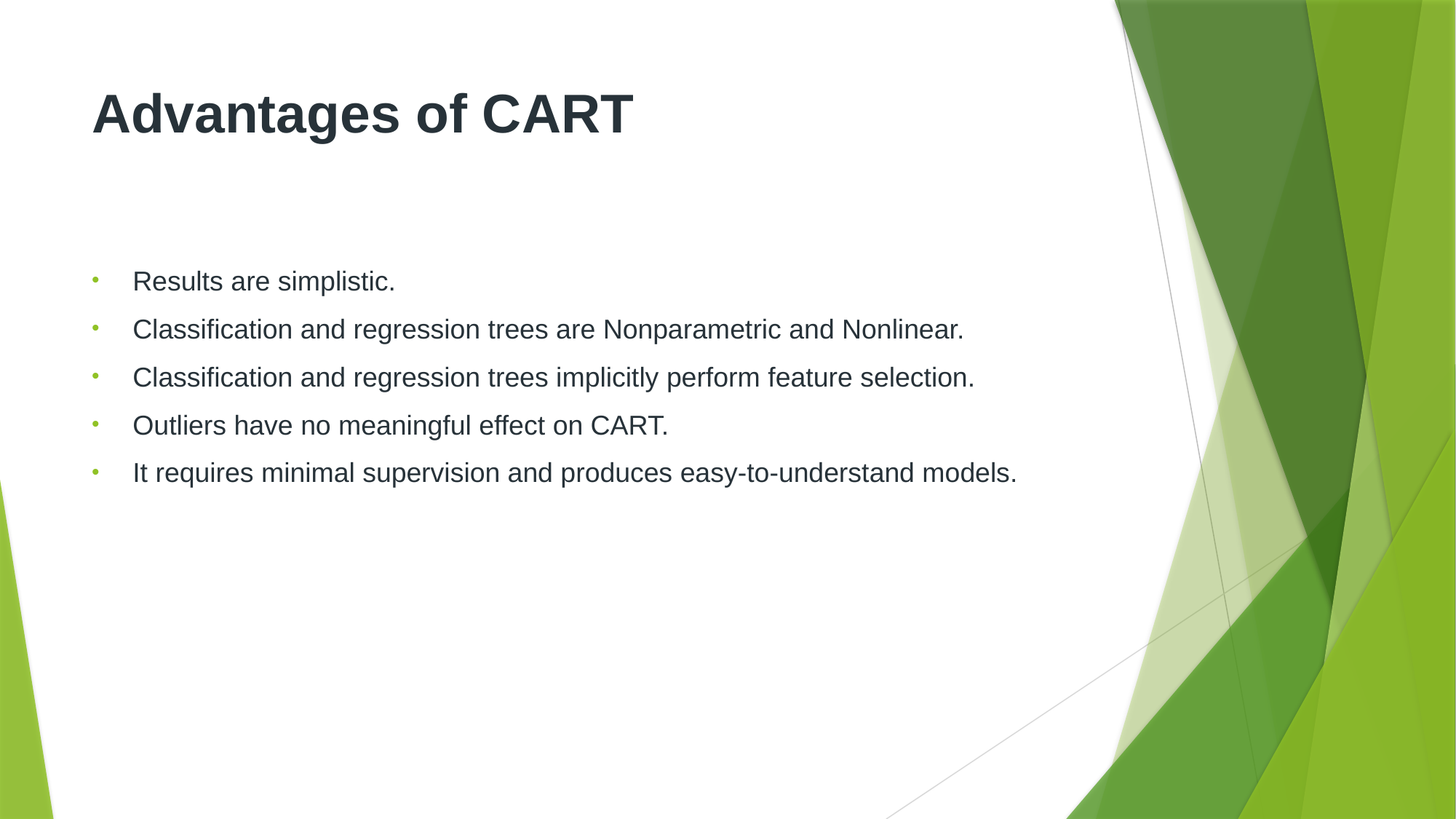

# Advantages of CART
Results are simplistic.
Classification and regression trees are Nonparametric and Nonlinear.
Classification and regression trees implicitly perform feature selection.
Outliers have no meaningful effect on CART.
It requires minimal supervision and produces easy-to-understand models.